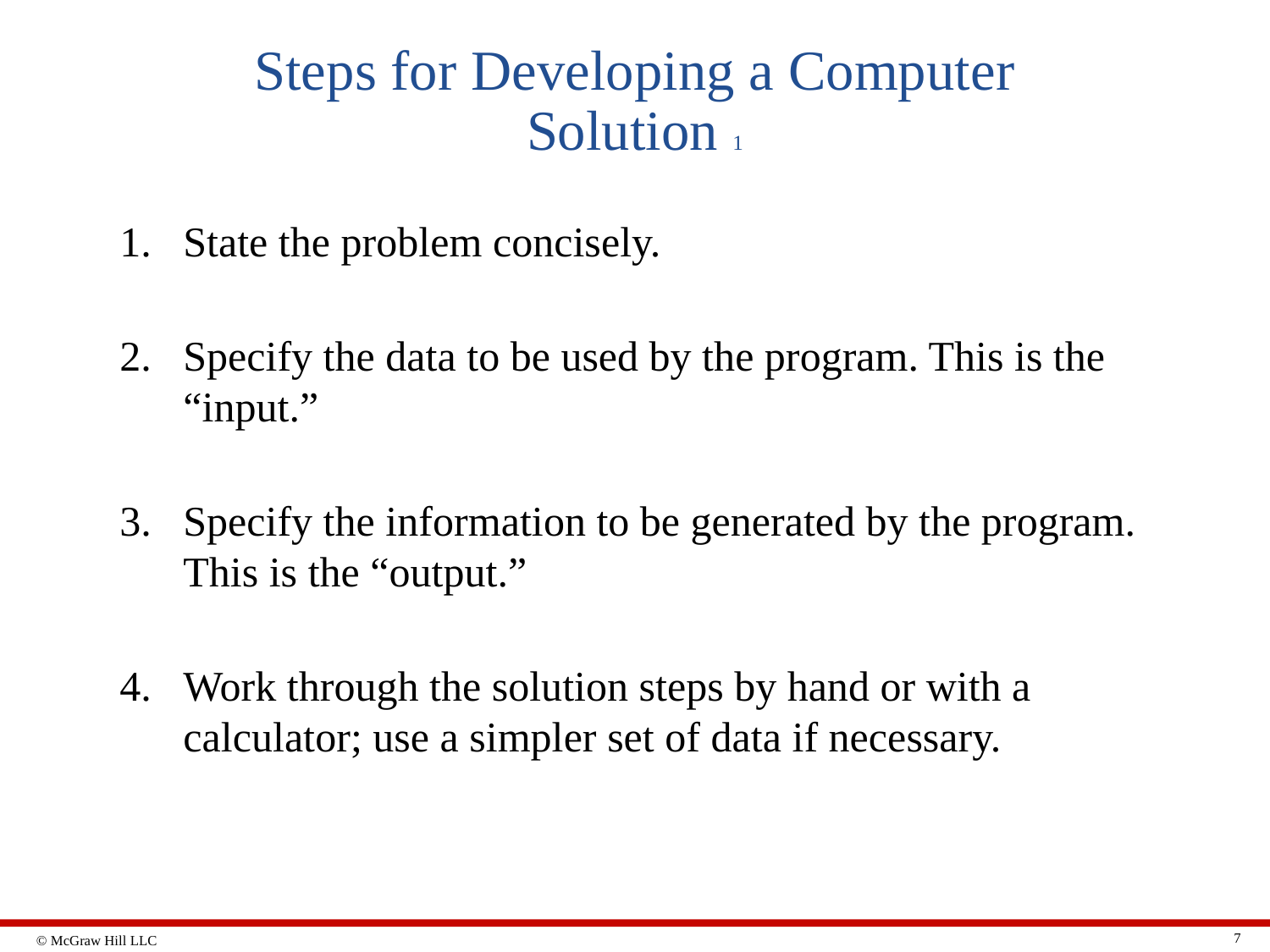

# Steps for Developing a Computer Solution 1
State the problem concisely.
Specify the data to be used by the program. This is the “input.”
Specify the information to be generated by the program. This is the “output.”
Work through the solution steps by hand or with a calculator; use a simpler set of data if necessary.
7